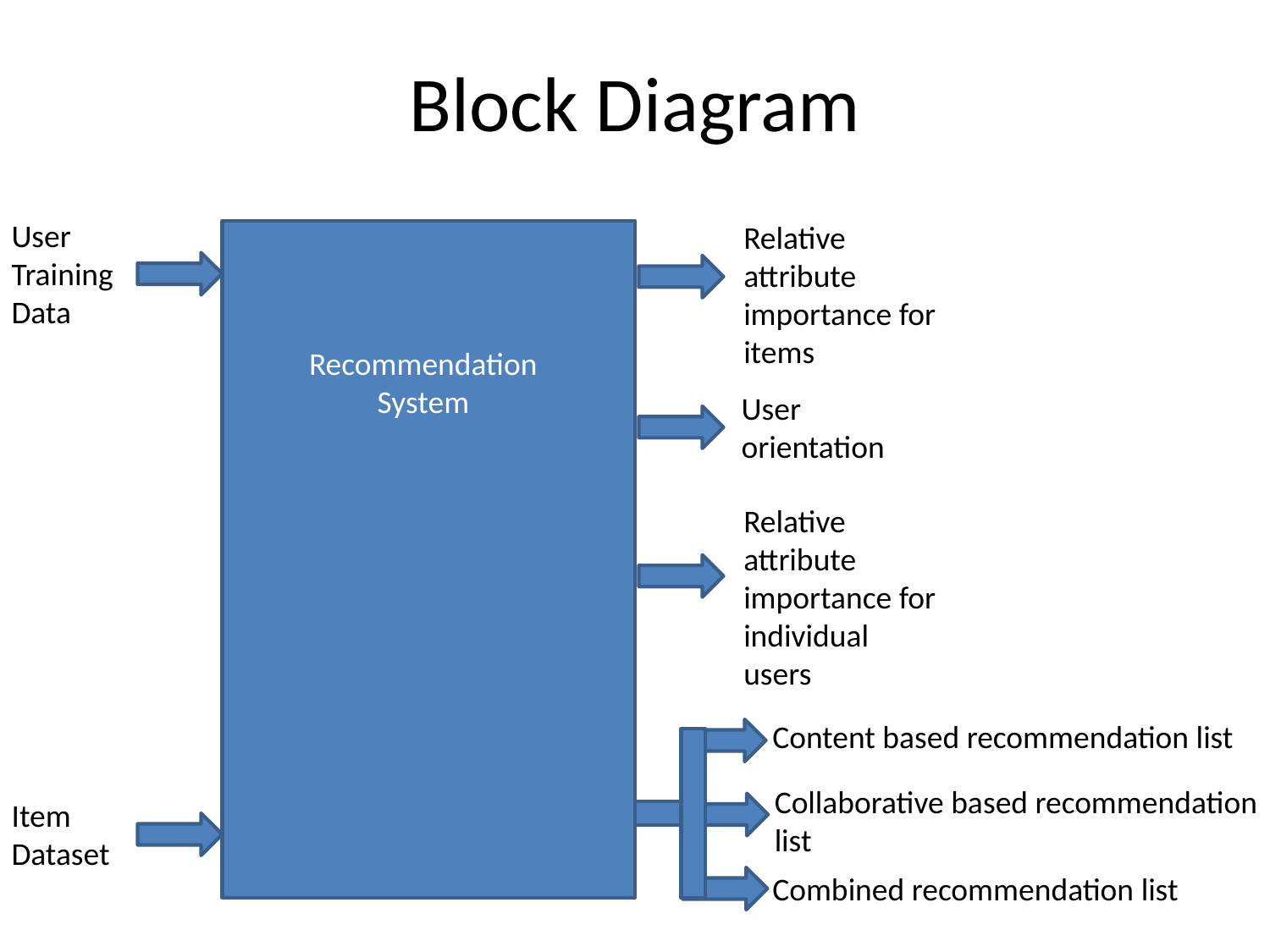

# Block Diagram
User Training Data
Relative attribute importance for items

Recommendation
System
User orientation

Relative attribute importance for individual users

Content based recommendation list

Collaborative based recommendation list
Item Dataset

Combined recommendation list